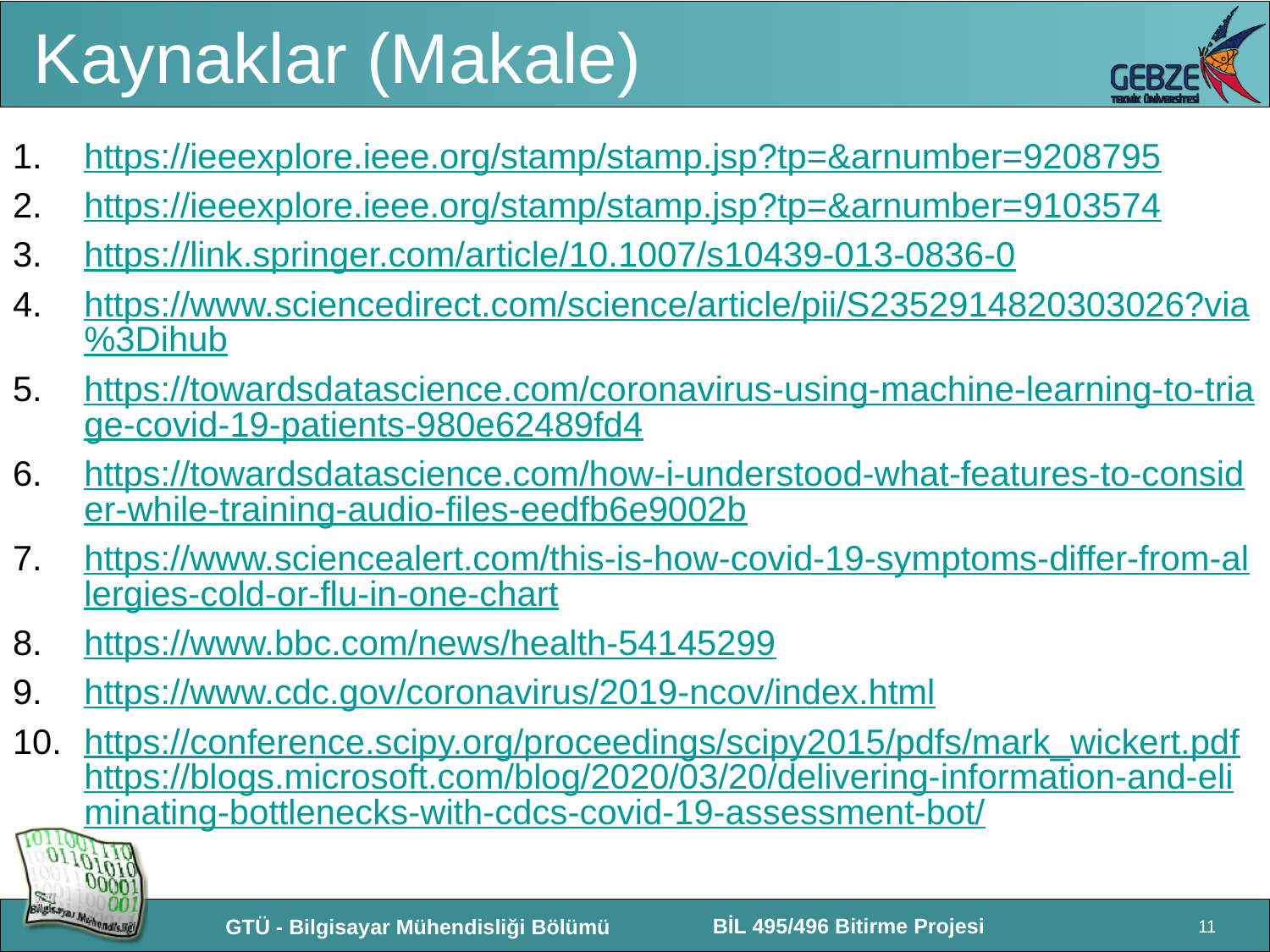

# Kaynaklar (Makale)
https://ieeexplore.ieee.org/stamp/stamp.jsp?tp=&arnumber=9208795
https://ieeexplore.ieee.org/stamp/stamp.jsp?tp=&arnumber=9103574
https://link.springer.com/article/10.1007/s10439-013-0836-0
https://www.sciencedirect.com/science/article/pii/S2352914820303026?via%3Dihub
https://towardsdatascience.com/coronavirus-using-machine-learning-to-triage-covid-19-patients-980e62489fd4
https://towardsdatascience.com/how-i-understood-what-features-to-consider-while-training-audio-files-eedfb6e9002b
https://www.sciencealert.com/this-is-how-covid-19-symptoms-differ-from-allergies-cold-or-flu-in-one-chart
https://www.bbc.com/news/health-54145299
https://www.cdc.gov/coronavirus/2019-ncov/index.html
https://conference.scipy.org/proceedings/scipy2015/pdfs/mark_wickert.pdfhttps://blogs.microsoft.com/blog/2020/03/20/delivering-information-and-eliminating-bottlenecks-with-cdcs-covid-19-assessment-bot/
11